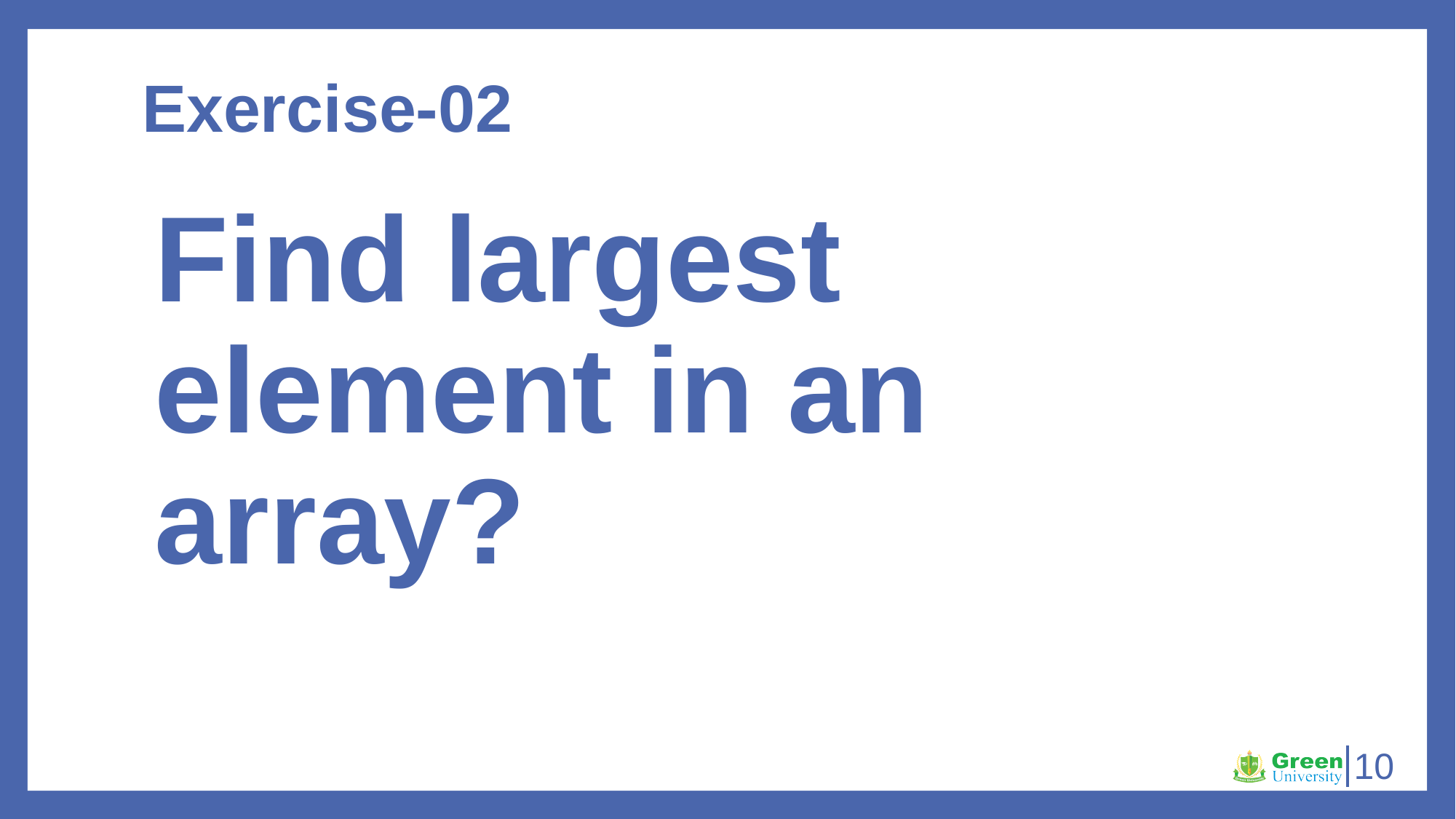

# Exercise-02
Find largest element in an array?
10